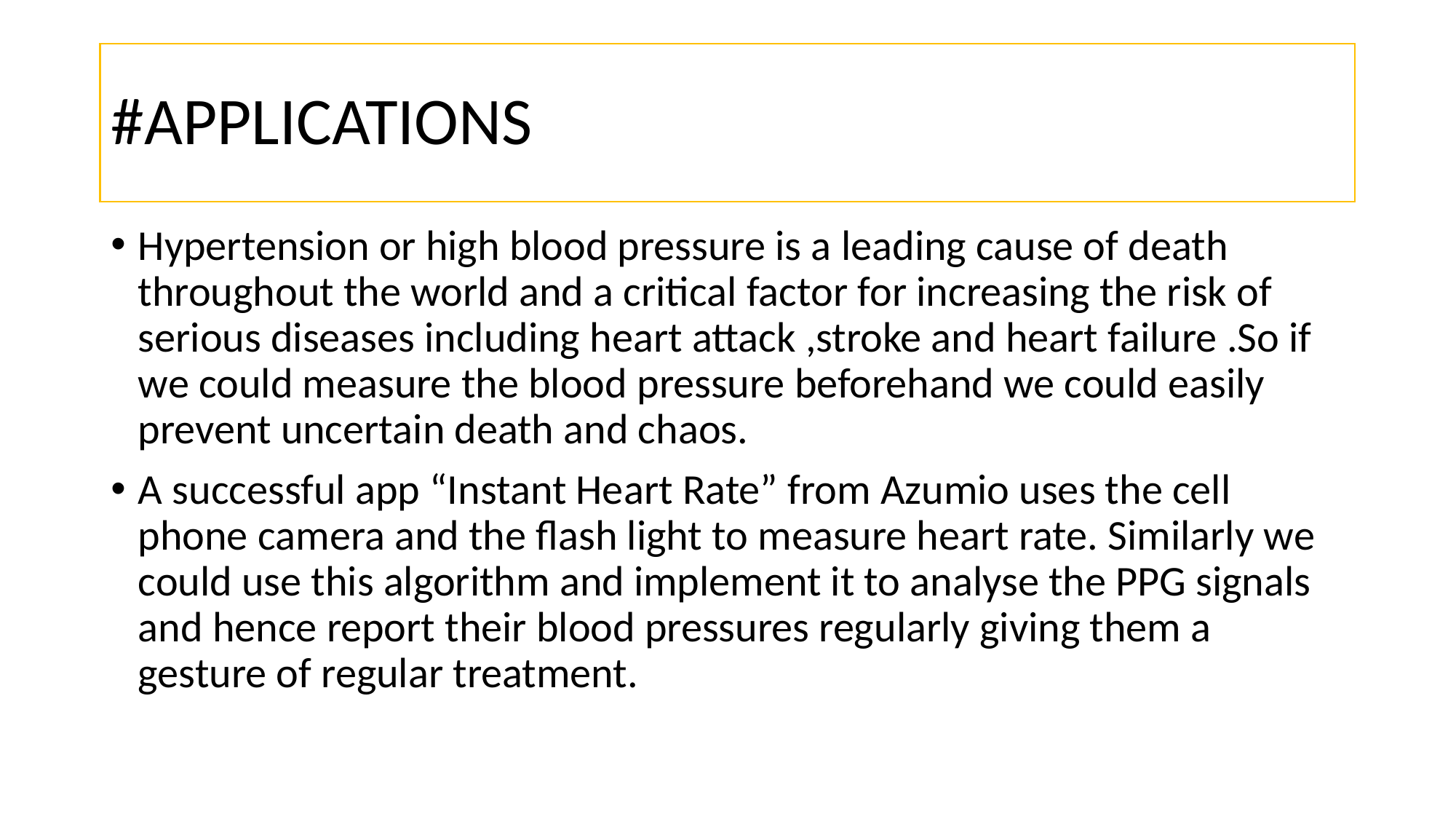

# #APPLICATIONS
Hypertension or high blood pressure is a leading cause of death throughout the world and a critical factor for increasing the risk of serious diseases including heart attack ,stroke and heart failure .So if we could measure the blood pressure beforehand we could easily prevent uncertain death and chaos.
A successful app “Instant Heart Rate” from Azumio uses the cell phone camera and the flash light to measure heart rate. Similarly we could use this algorithm and implement it to analyse the PPG signals and hence report their blood pressures regularly giving them a gesture of regular treatment.